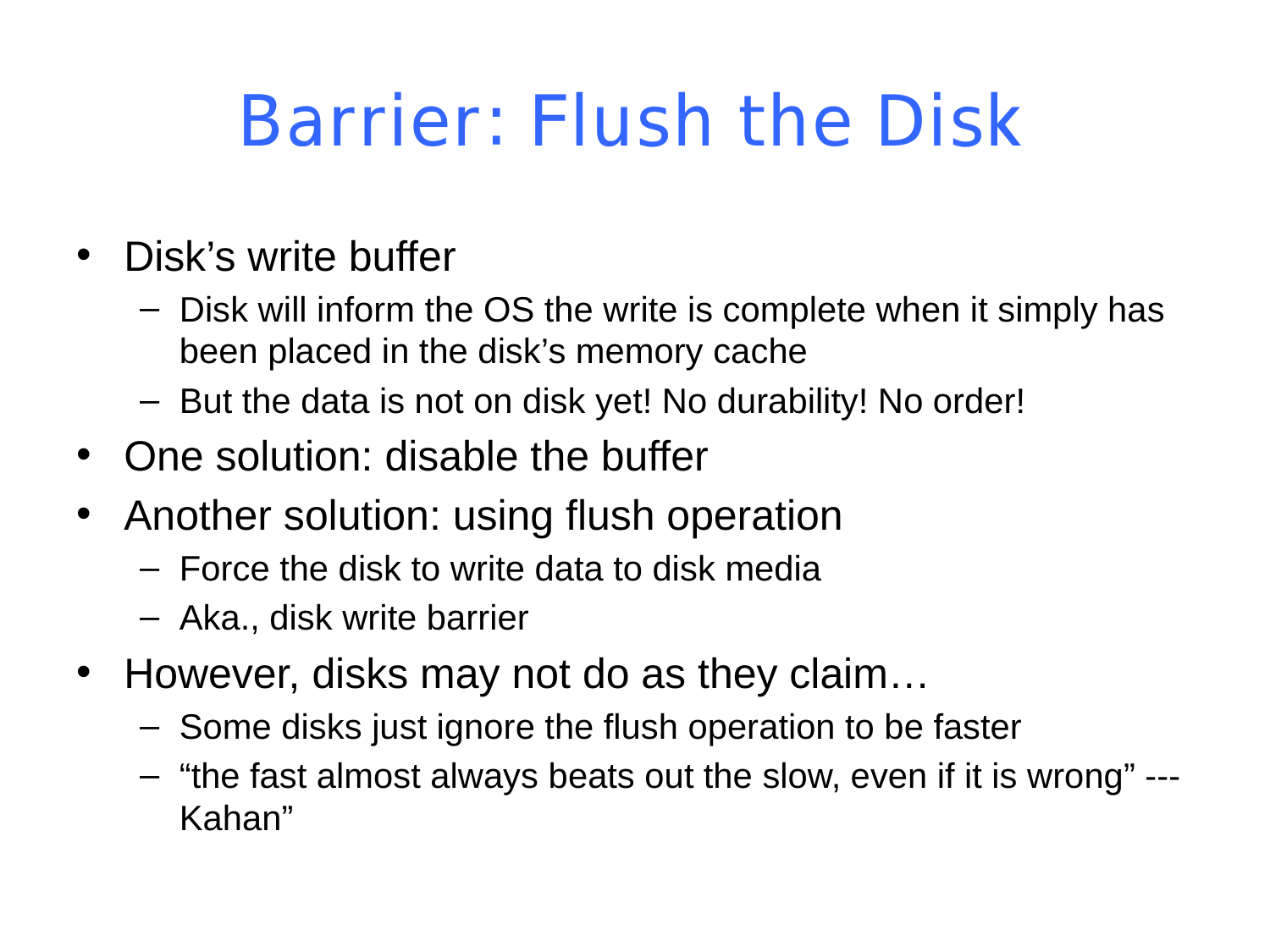

# Barrier: Flush the Disk
Disk’s write buffer
Disk will inform the OS the write is complete when it simply has been placed in the disk’s memory cache
But the data is not on disk yet! No durability! No order!
One solution: disable the buffer
Another solution: using flush operation
Force the disk to write data to disk media
Aka., disk write barrier
However, disks may not do as they claim…
Some disks just ignore the flush operation to be faster
“the fast almost always beats out the slow, even if it is wrong” --- Kahan”